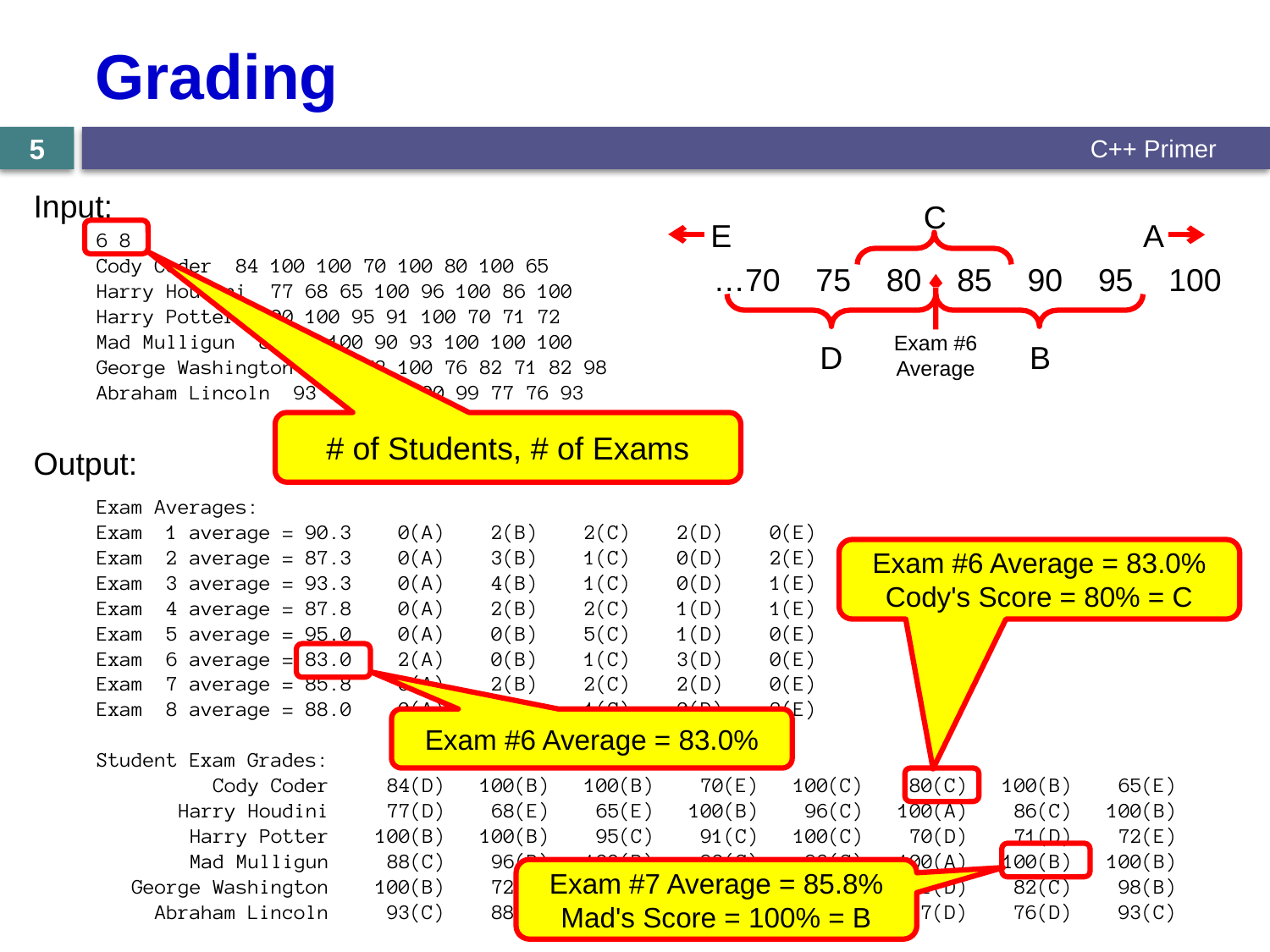

# Grading
5
C++ Primer
Input:

C
E
A
6 8
Cody Coder  84 100 100 70 100 80 100 65
Harry Houdini  77 68 65 100 96 100 86 100
Harry Potter  100 100 95 91 100 70 71 72
Mad Mulligun  88 96 100 90 93 100 100 100
George Washington  100 72 100 76 82 71 82 98
Abraham Lincoln  93 88 100 100 99 77 76 93

# of Students, # of Exams
…70    75    80    85    90    95    100
Exam #6
Average

D
B
Output:
Exam Averages:
Exam  1 average = 90.3    0(A)    2(B)    2(C)    2(D)    0(E)
Exam  2 average = 87.3    0(A)    3(B)    1(C)    0(D)    2(E)
Exam  3 average = 93.3    0(A)    4(B)    1(C)    0(D)    1(E)
Exam  4 average = 87.8    0(A)    2(B)    2(C)    1(D)    1(E)
Exam  5 average = 95.0    0(A)    0(B)    5(C)    1(D)    0(E)
Exam  6 average = 83.0    2(A)    0(B)    1(C)    3(D)    0(E)
Exam  7 average = 85.8    0(A)    2(B)    2(C)    2(D)    0(E)
Exam  8 average = 88.0    0(A)    3(B)    1(C)    0(D)    2(E)

Student Exam Grades:
          Cody Coder     84(D)   100(B)   100(B)    70(E)   100(C)    80(C)   100(B)    65(E)
       Harry Houdini     77(D)    68(E)    65(E)   100(B)    96(C)   100(A)    86(C)   100(B)
        Harry Potter    100(B)   100(B)    95(C)    91(C)   100(C)    70(D)    71(D)    72(E)
        Mad Mulligun     88(C)    96(B)   100(B)    90(C)    93(C)   100(A)   100(B)   100(B)
   George Washington    100(B)    72(E)   100(B)    76(D)    82(D)    71(D)    82(C)    98(B)
     Abraham Lincoln     93(C)    88(C)   100(B)   100(B)    99(C)    77(D)    76(D)    93(C)
Exam #6 Average = 83.0%
Cody's Score = 80% = C

Exam #6 Average = 83.0%

Exam #7 Average = 85.8%
Mad's Score = 100% = B